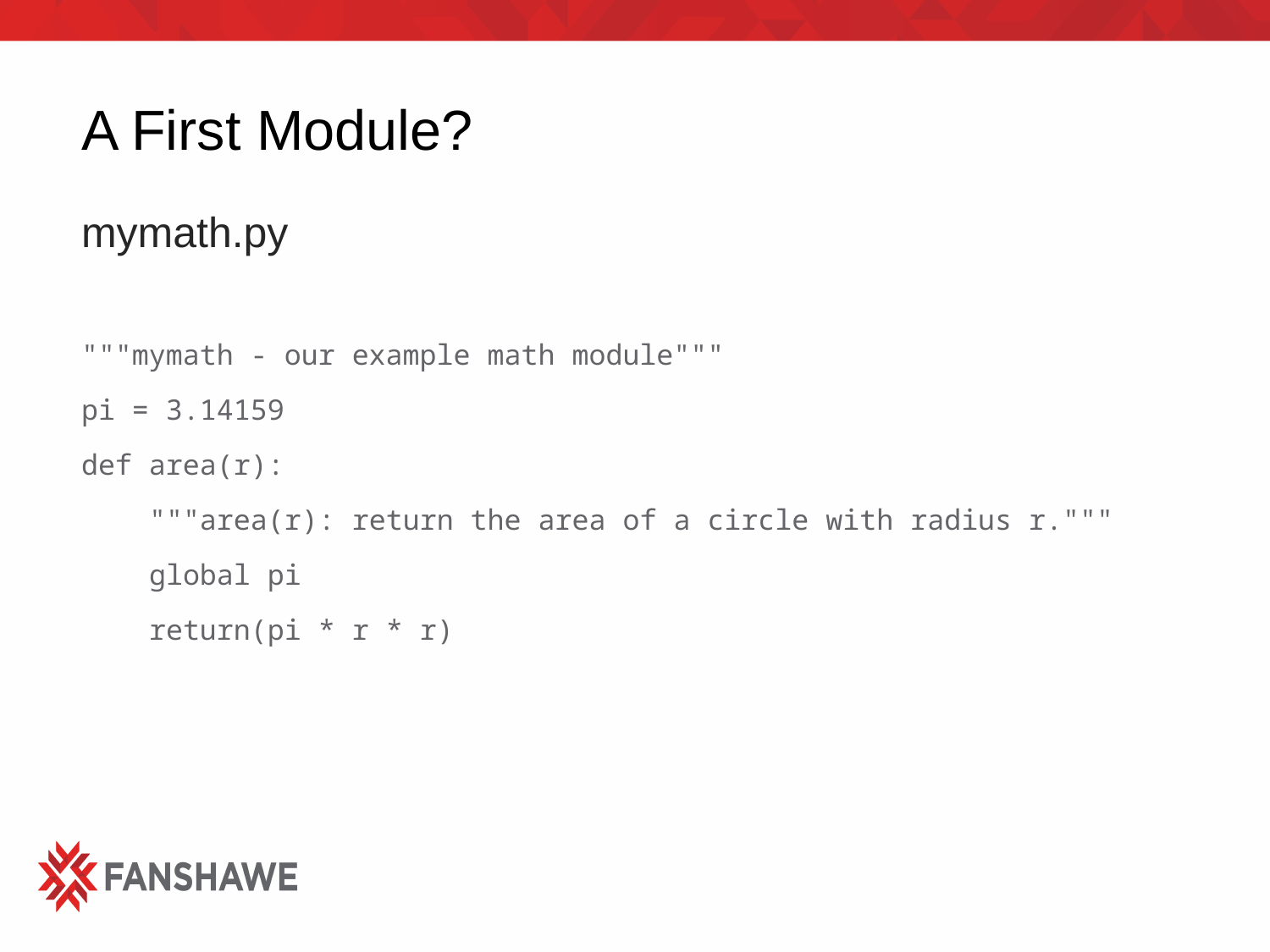

# A First Module?
mymath.py

"""mymath - our example math module"""
pi = 3.14159
def area(r):
    """area(r): return the area of a circle with radius r."""
    global pi
    return(pi * r * r)